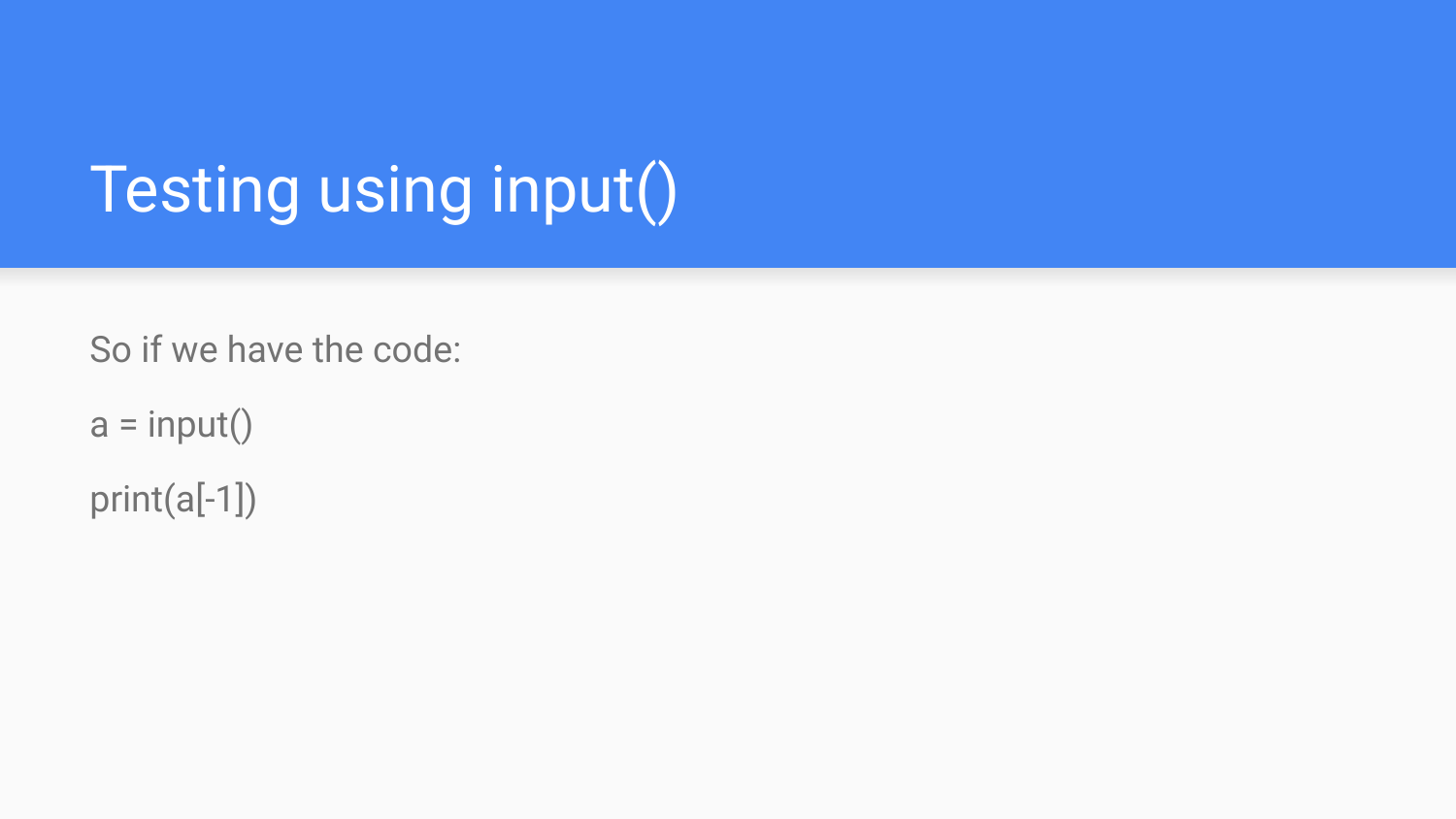

# Testing using input()
So if we have the code:
a = input()
print(a[-1])